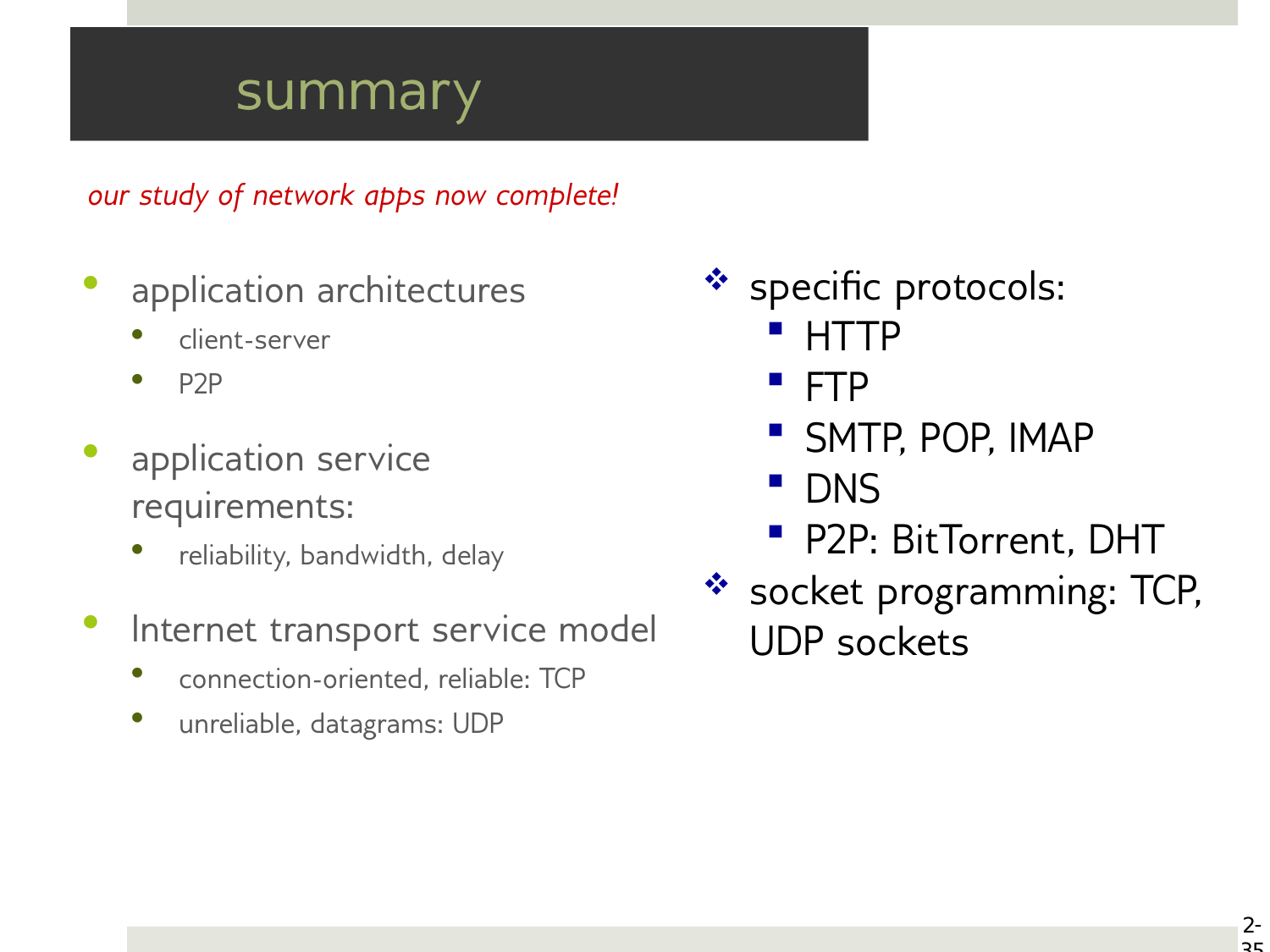

# summary
our study of network apps now complete!
specific protocols:
HTTP
FTP
SMTP, POP, IMAP
DNS
P2P: BitTorrent, DHT
socket programming: TCP, UDP sockets
application architectures
client-server
P2P
application service requirements:
reliability, bandwidth, delay
Internet transport service model
connection-oriented, reliable: TCP
unreliable, datagrams: UDP
2-35